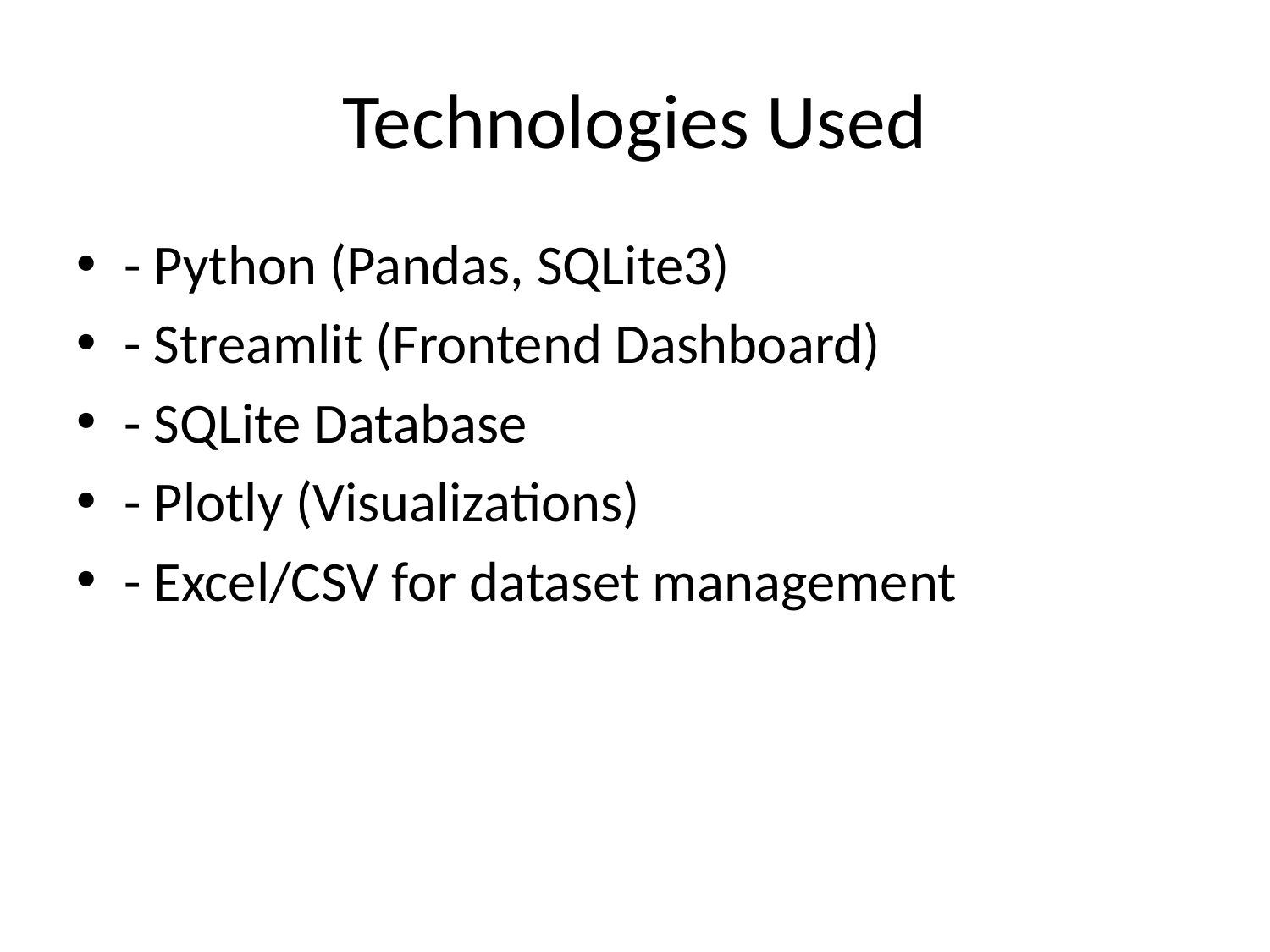

# Technologies Used
- Python (Pandas, SQLite3)
- Streamlit (Frontend Dashboard)
- SQLite Database
- Plotly (Visualizations)
- Excel/CSV for dataset management